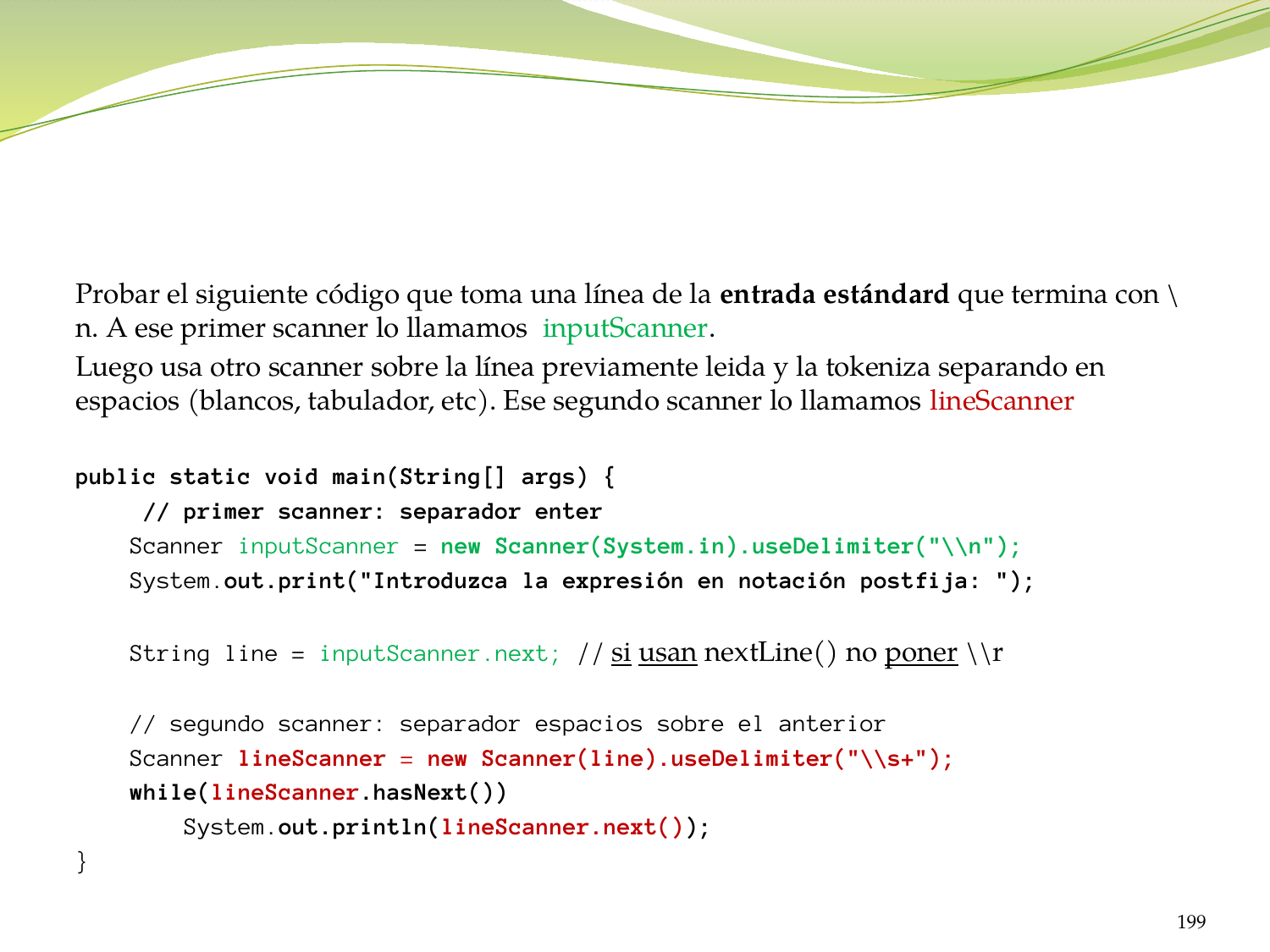

#
Probar el siguiente código que toma una línea de la entrada estándard que termina con \n. A ese primer scanner lo llamamos  inputScanner.
Luego usa otro scanner sobre la línea previamente leida y la tokeniza separando en espacios (blancos, tabulador, etc). Ese segundo scanner lo llamamos lineScanner

public static void main(String[] args) {
     // primer scanner: separador enter
    Scanner inputScanner = new Scanner(System.in).useDelimiter("\\n");
    System.out.print("Introduzca la expresión en notación postfija: ");

    String line = inputScanner.next; // si usan nextLine() no poner \\r

    // segundo scanner: separador espacios sobre el anterior
    Scanner lineScanner = new Scanner(line).useDelimiter("\\s+");
    while(lineScanner.hasNext())
        System.out.println(lineScanner.next());
}

199